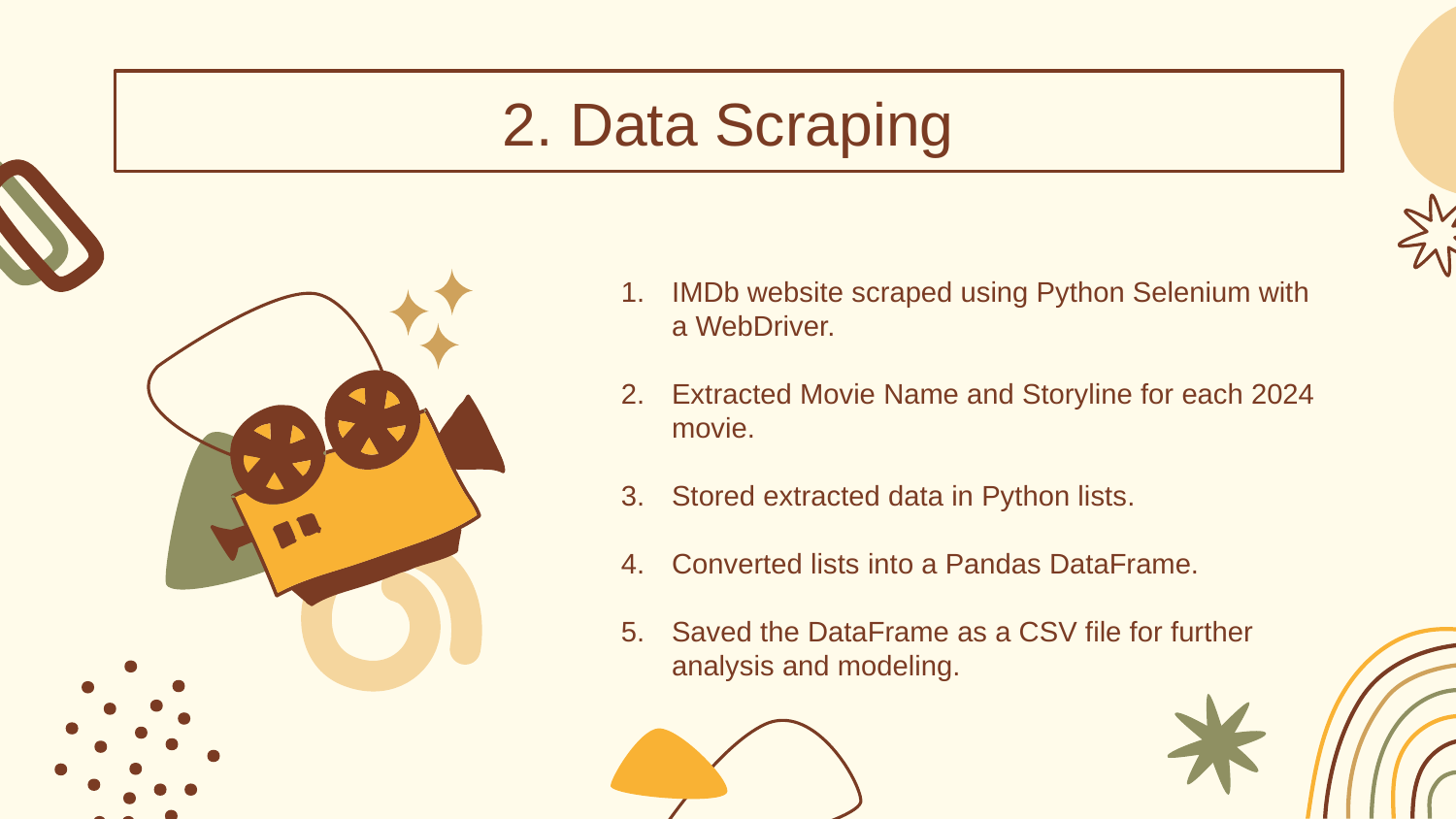

# 2. Data Scraping

IMDb website scraped using Python Selenium with a WebDriver.
Extracted Movie Name and Storyline for each 2024 movie.
Stored extracted data in Python lists.
Converted lists into a Pandas DataFrame.
Saved the DataFrame as a CSV file for further analysis and modeling.